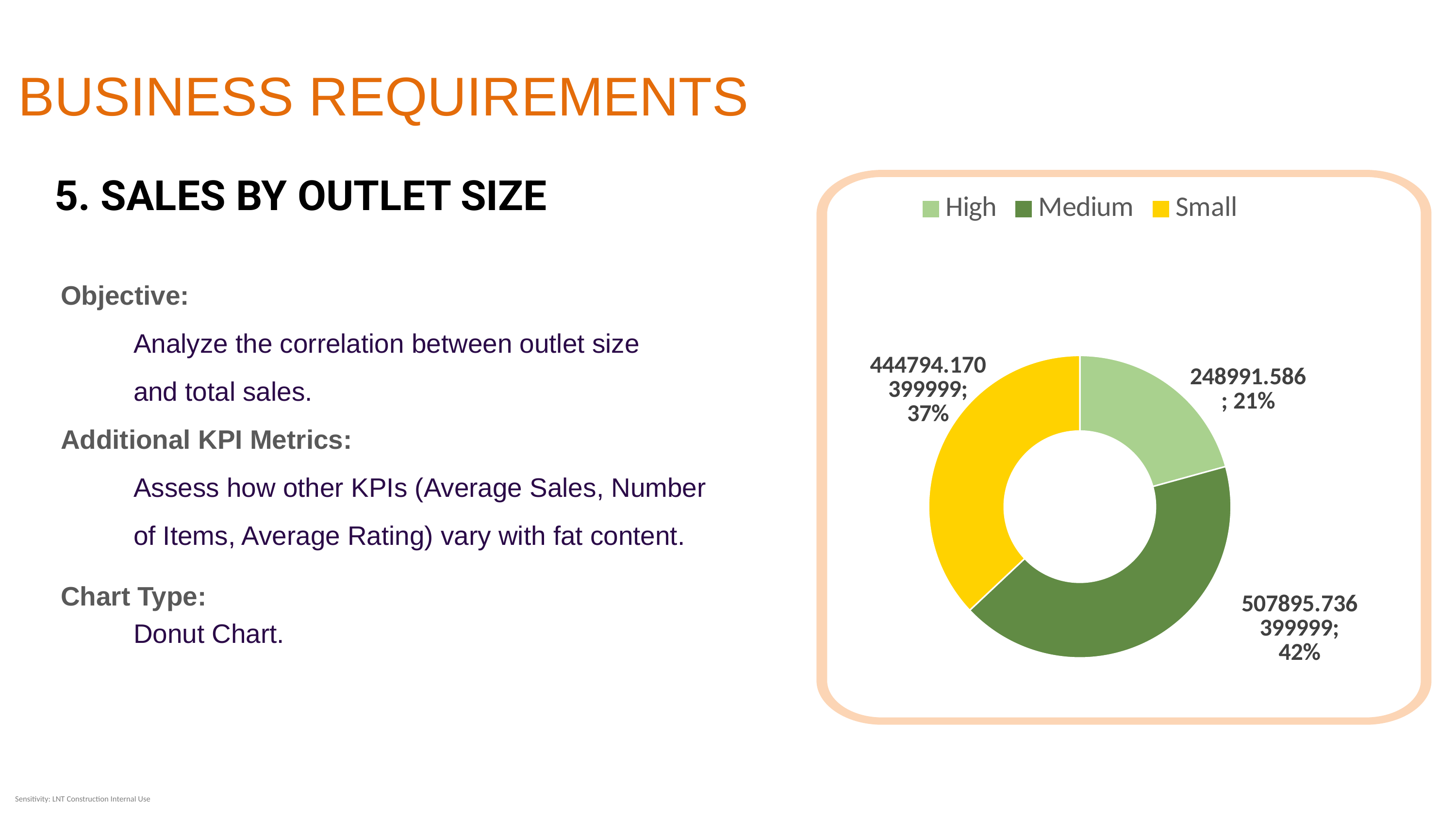

BUSINESS REQUIREMENTS
5. SALES BY OUTLET SIZE

### Chart

| Category | Total |
|---|---|
| High | 248991.58600000024 |
| Medium | 507895.7363999993 |
| Small | 444794.17039999936 |
Objective:
	Analyze the correlation between outlet size
	and total sales.
Additional KPI Metrics:
	Assess how other KPIs (Average Sales, Number
	of Items, Average Rating) vary with fat content.
Chart Type:
	Donut Chart.